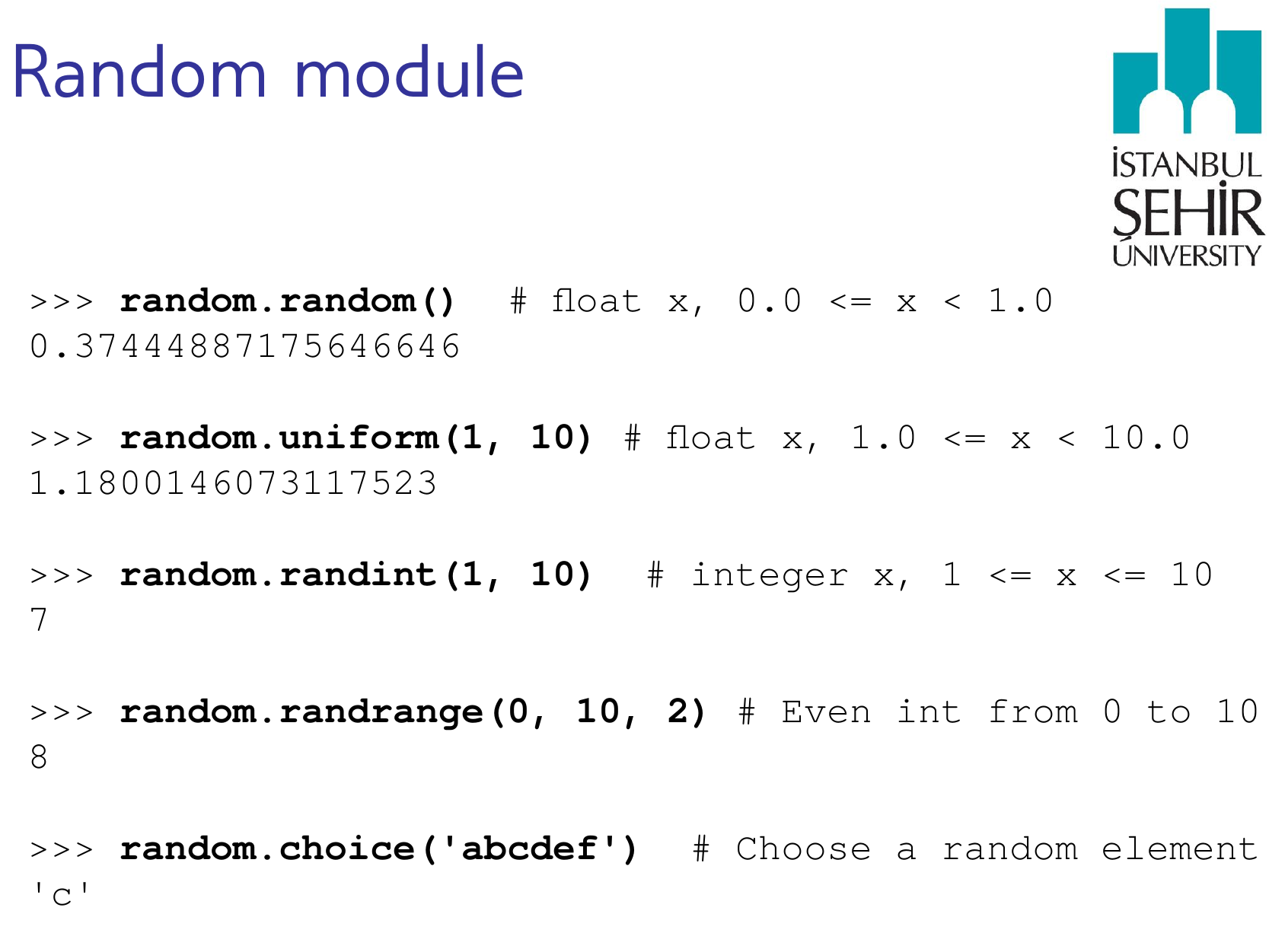

# Random module
>>> random.random()  # float x, 0.0 <= x < 1.0
0.37444887175646646

>>> random.uniform(1, 10) # float x, 1.0 <= x < 10.0
1.1800146073117523

>>> random.randint(1, 10)  # integer x, 1 <= x <= 10
7

>>> random.randrange(0, 10, 2) # Even int from 0 to 10
8

>>> random.choice('abcdef')  # Choose a random element
'c'